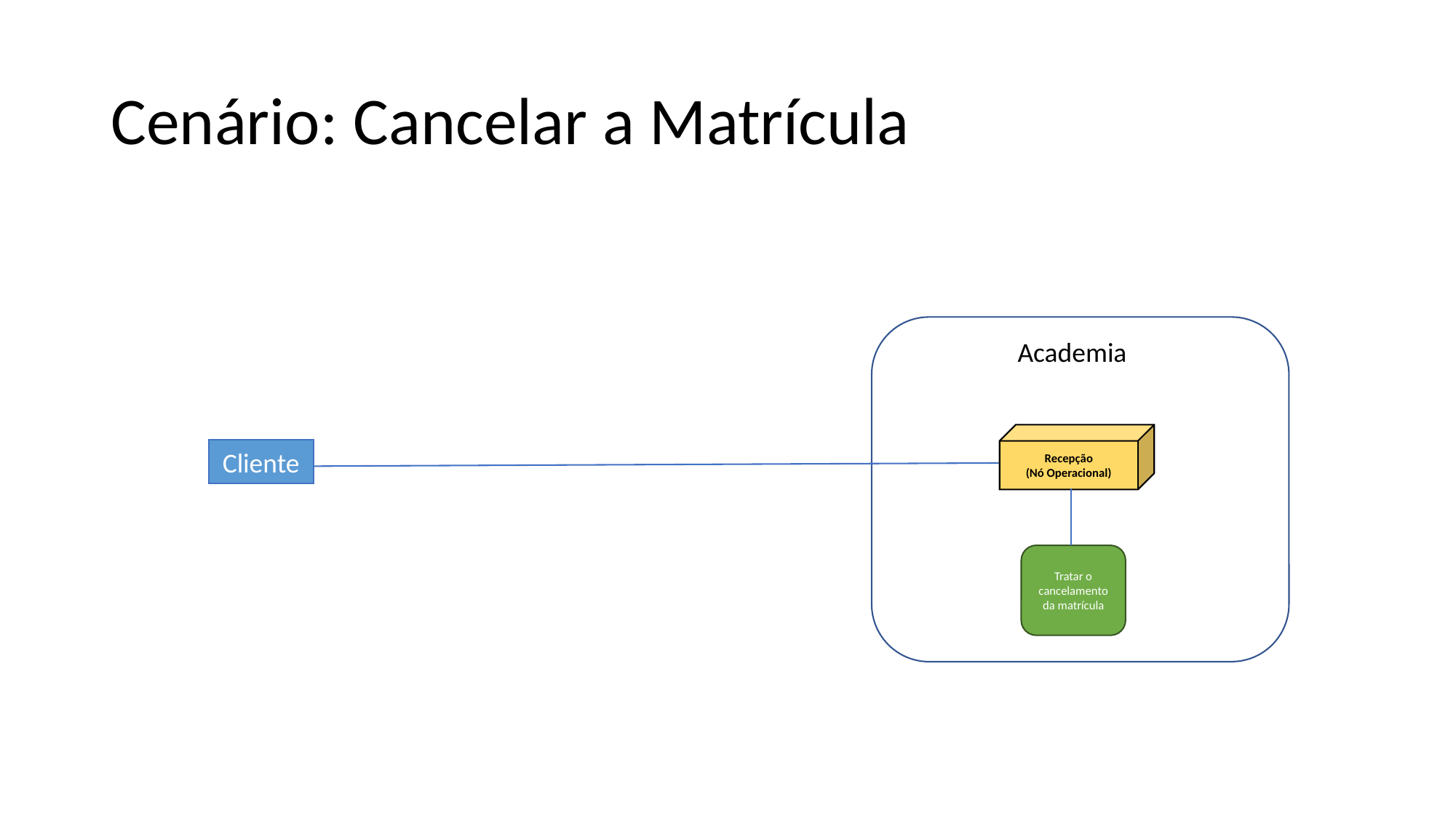

# Cenário: Cancelar a Matrícula

Academia
Recepção
(Nó Operacional)
Cliente
Tratar o cancelamento da matrícula